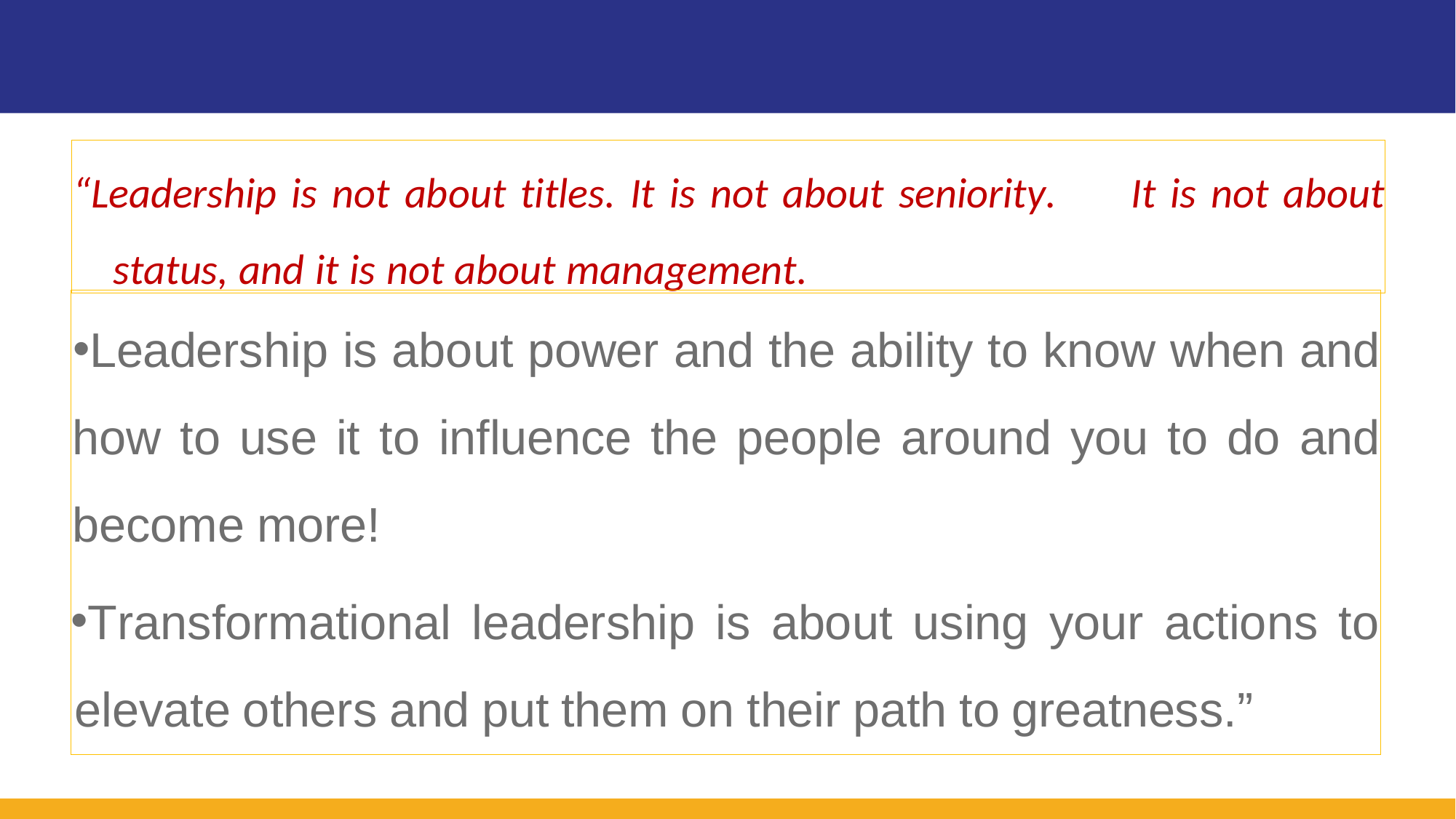

“Leadership is not about titles. It is not about seniority.	It is not about status, and it is not about management.
Leadership is about power and the ability to know when and how to use it to influence the people around you to do and become more!
Transformational leadership is about using your actions to elevate others and put them on their path to greatness.”